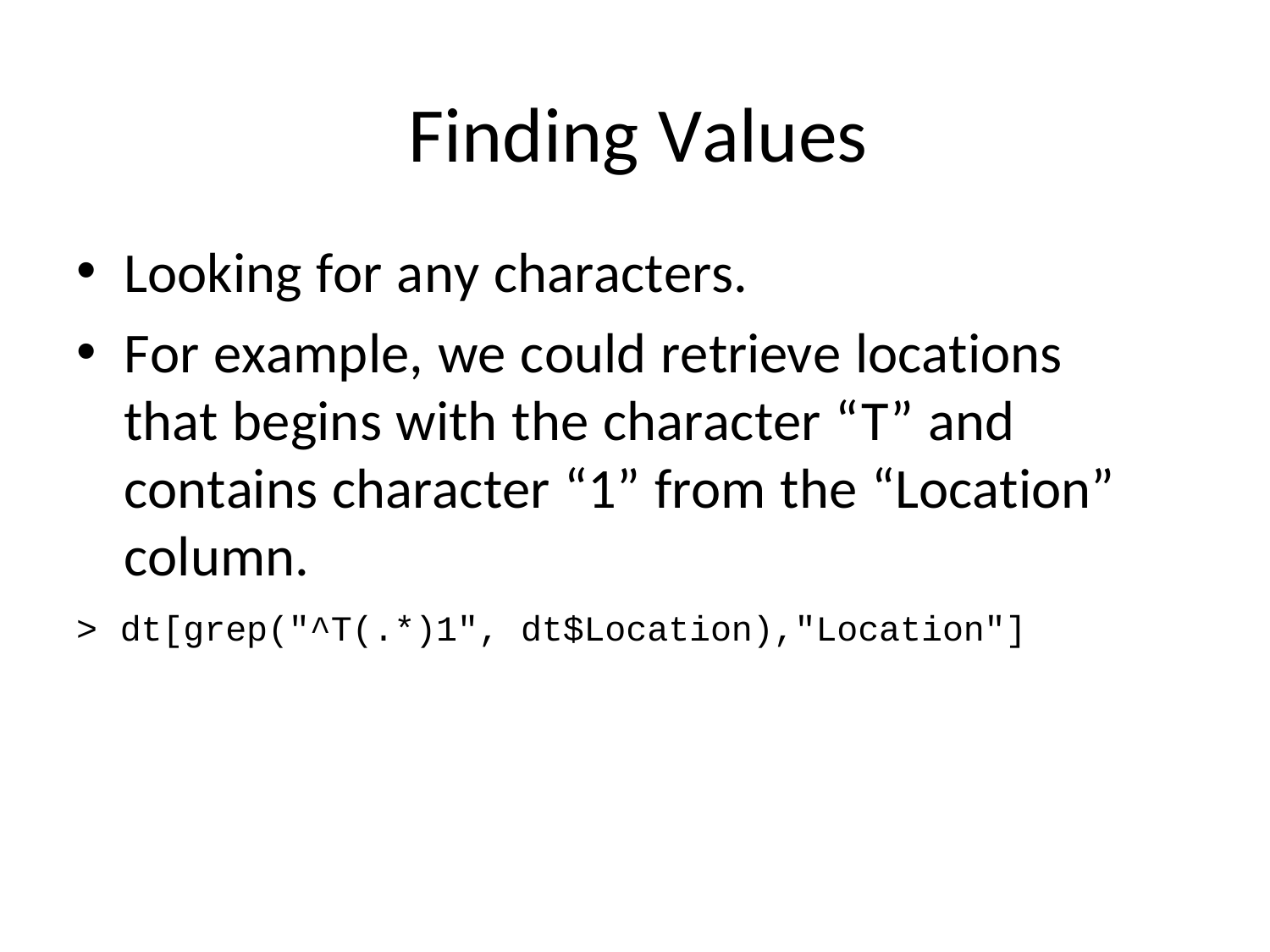

# Finding Values
Looking for any characters.
For example, we could retrieve locations that begins with the character “T” and contains character “1” from the “Location” column.
>	dt[grep("^T(.*)1",
dt$Location),"Location"]